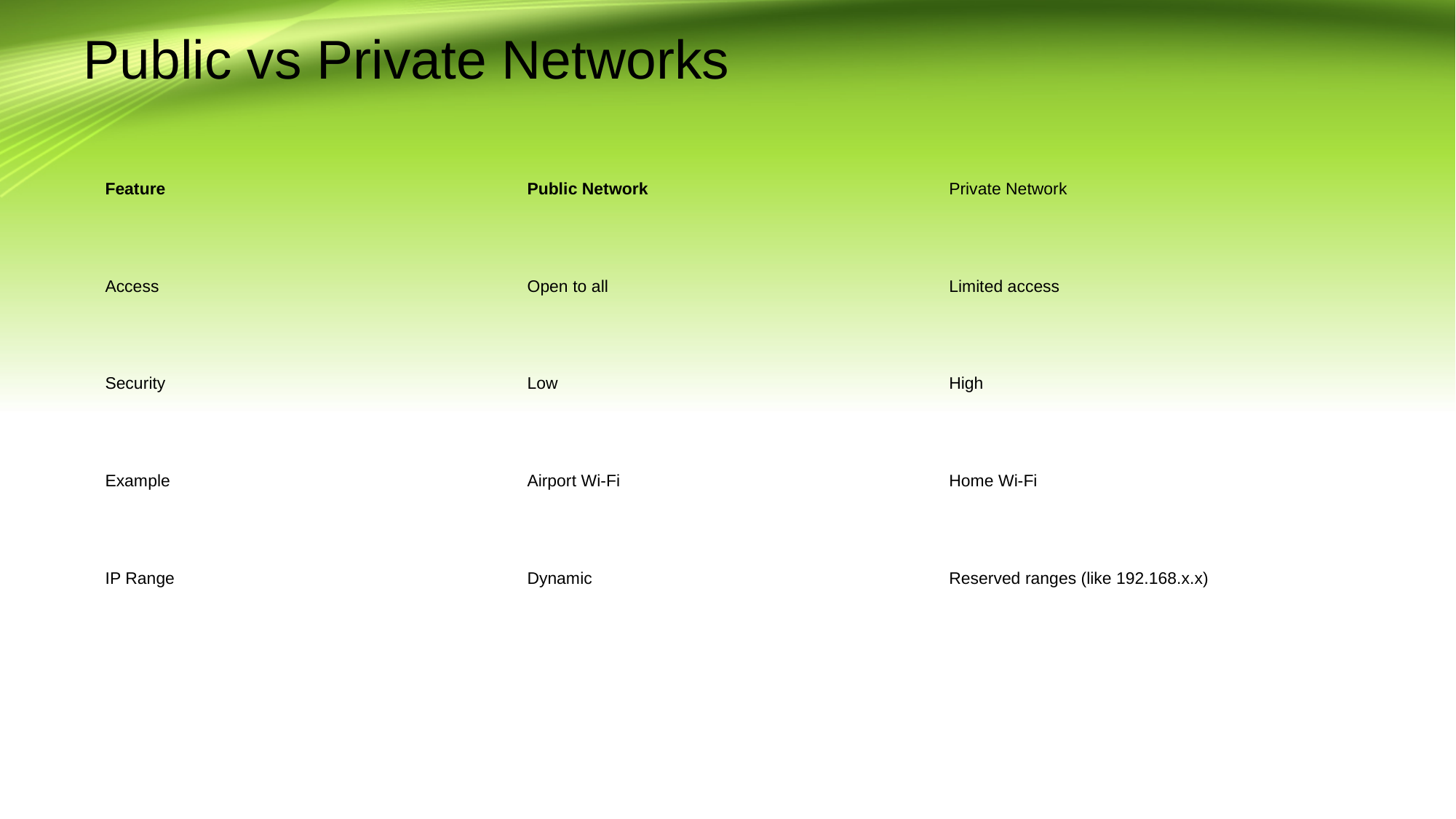

# Public vs Private Networks

| Feature | Public Network | Private Network |
| --- | --- | --- |
| Access | Open to all | Limited access |
| Security | Low | High |
| Example | Airport Wi-Fi | Home Wi-Fi |
| IP Range | Dynamic | Reserved ranges (like 192.168.x.x) |